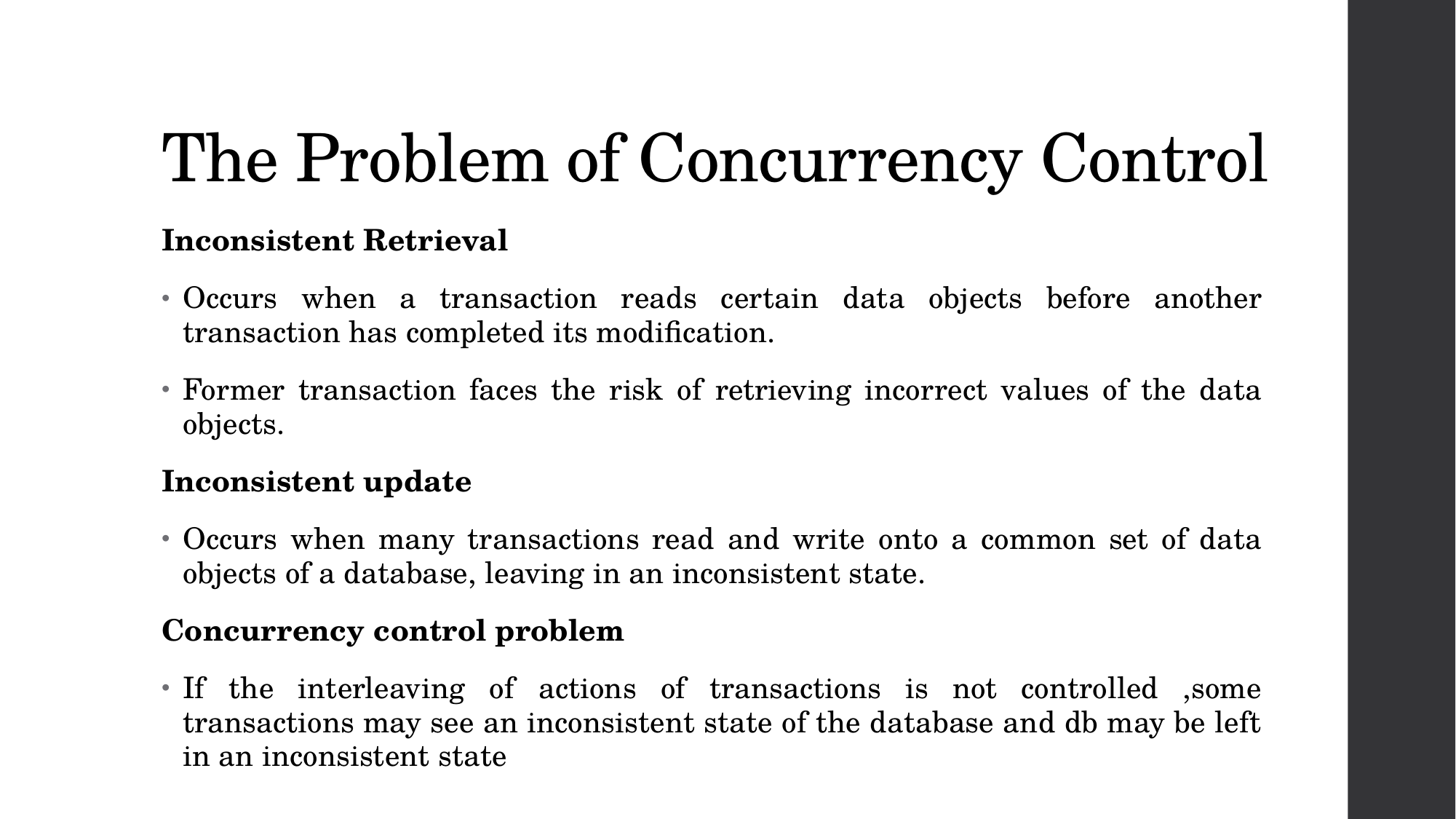

# The Problem of Concurrency Control
Inconsistent Retrieval
Occurs when a transaction reads certain data objects before another transaction has completed its modification.
Former transaction faces the risk of retrieving incorrect values of the data objects.
Inconsistent update
Occurs when many transactions read and write onto a common set of data objects of a database, leaving in an inconsistent state.
Concurrency control problem
If the interleaving of actions of transactions is not controlled ,some transactions may see an inconsistent state of the database and db may be left in an inconsistent state